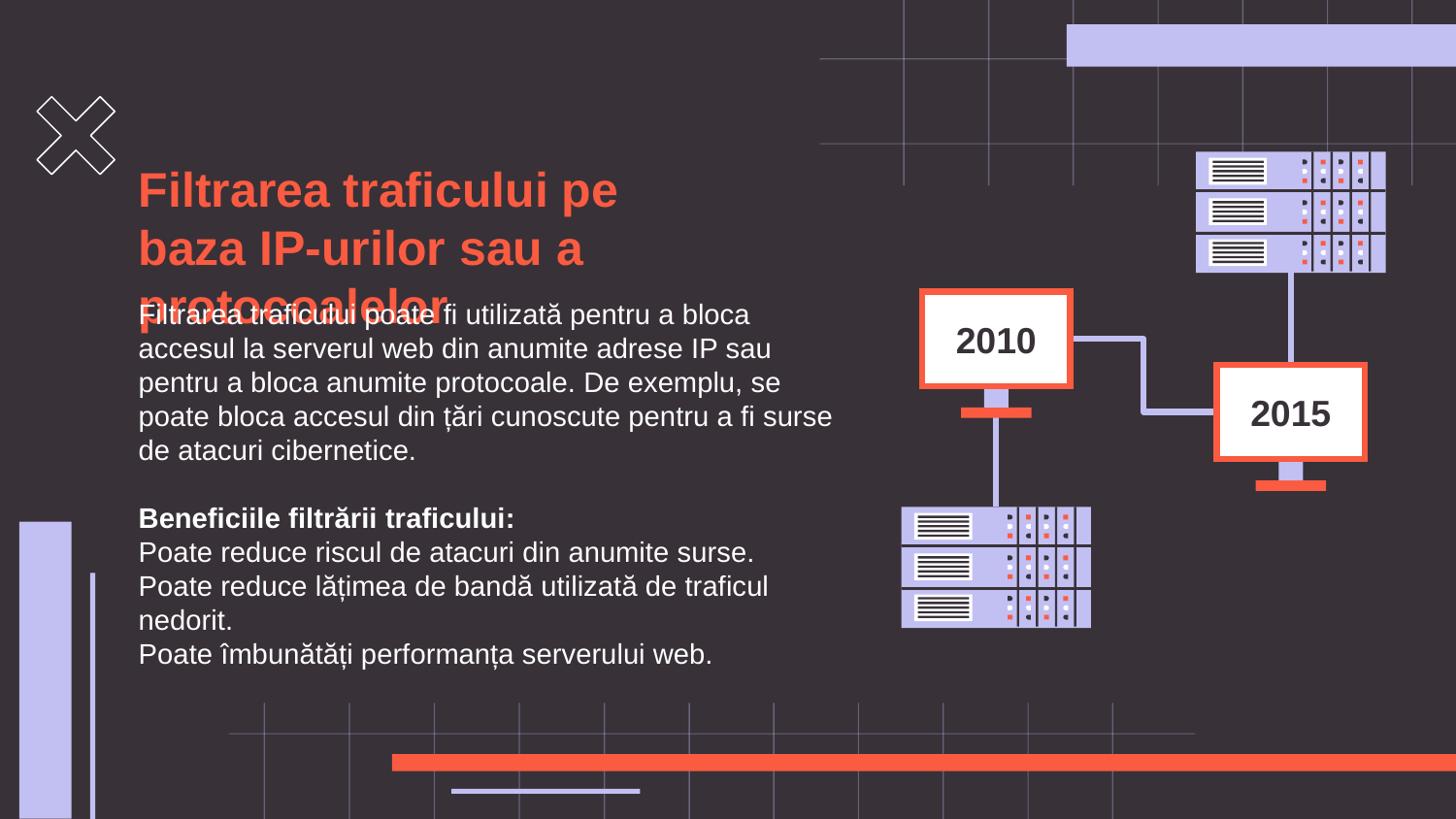

# Filtrarea traficului pe baza IP-urilor sau a protocoalelor
2010

Filtrarea traficului poate fi utilizată pentru a bloca accesul la serverul web din anumite adrese IP sau pentru a bloca anumite protocoale. De exemplu, se poate bloca accesul din țări cunoscute pentru a fi surse de atacuri cibernetice.

Beneficiile filtrării traficului:
Poate reduce riscul de atacuri din anumite surse.
Poate reduce lățimea de bandă utilizată de traficul nedorit.
Poate îmbunătăți performanța serverului web.

2015